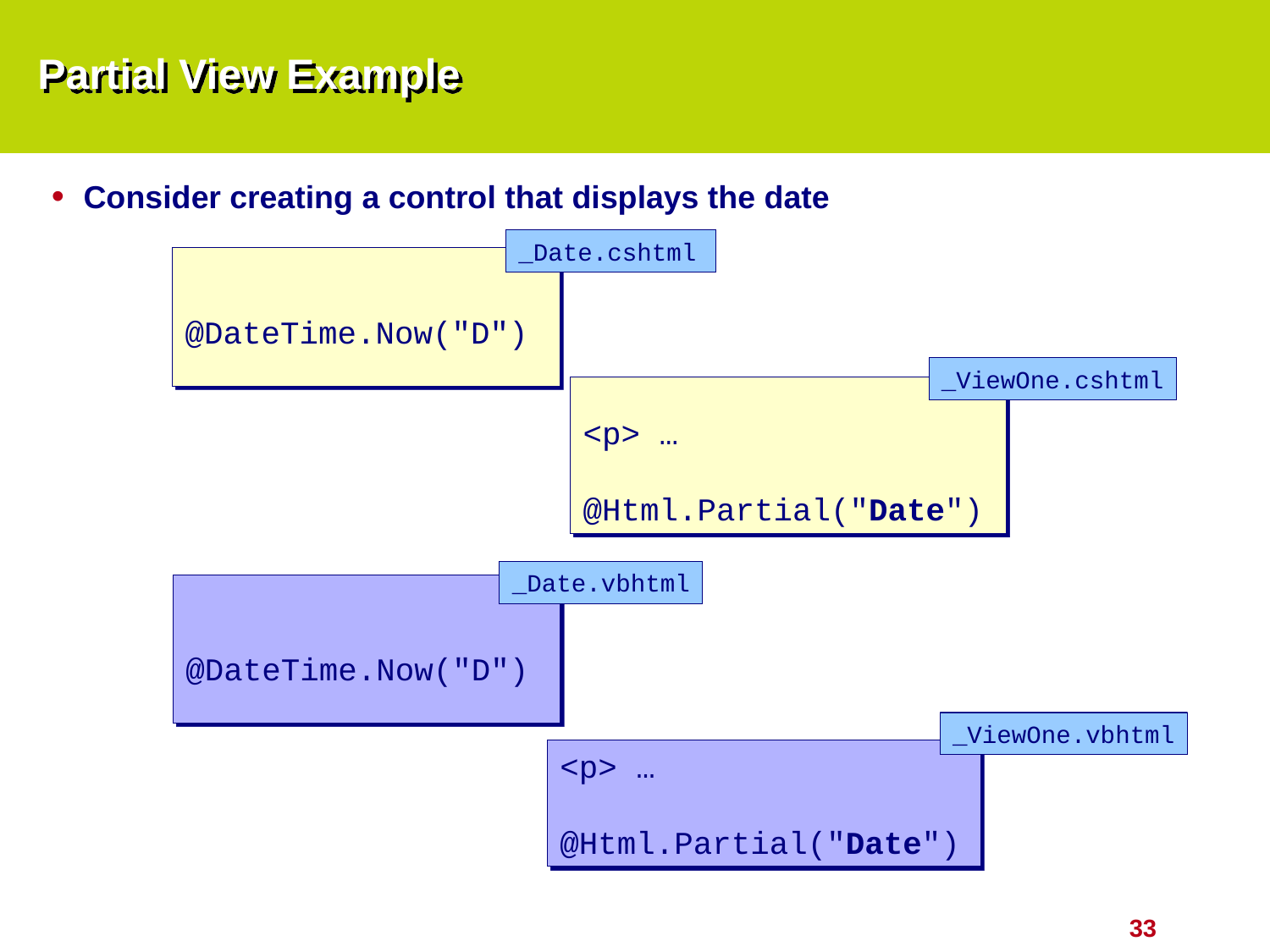

# Partial View Example
Consider creating a control that displays the date
_Date.cshtml

@DateTime.Now("D")

_ViewOne.cshtml

<p> …

@Html.Partial("Date")
_Date.vbhtml

@DateTime.Now("D")

_ViewOne.vbhtml
<p> …

@Html.Partial("Date")